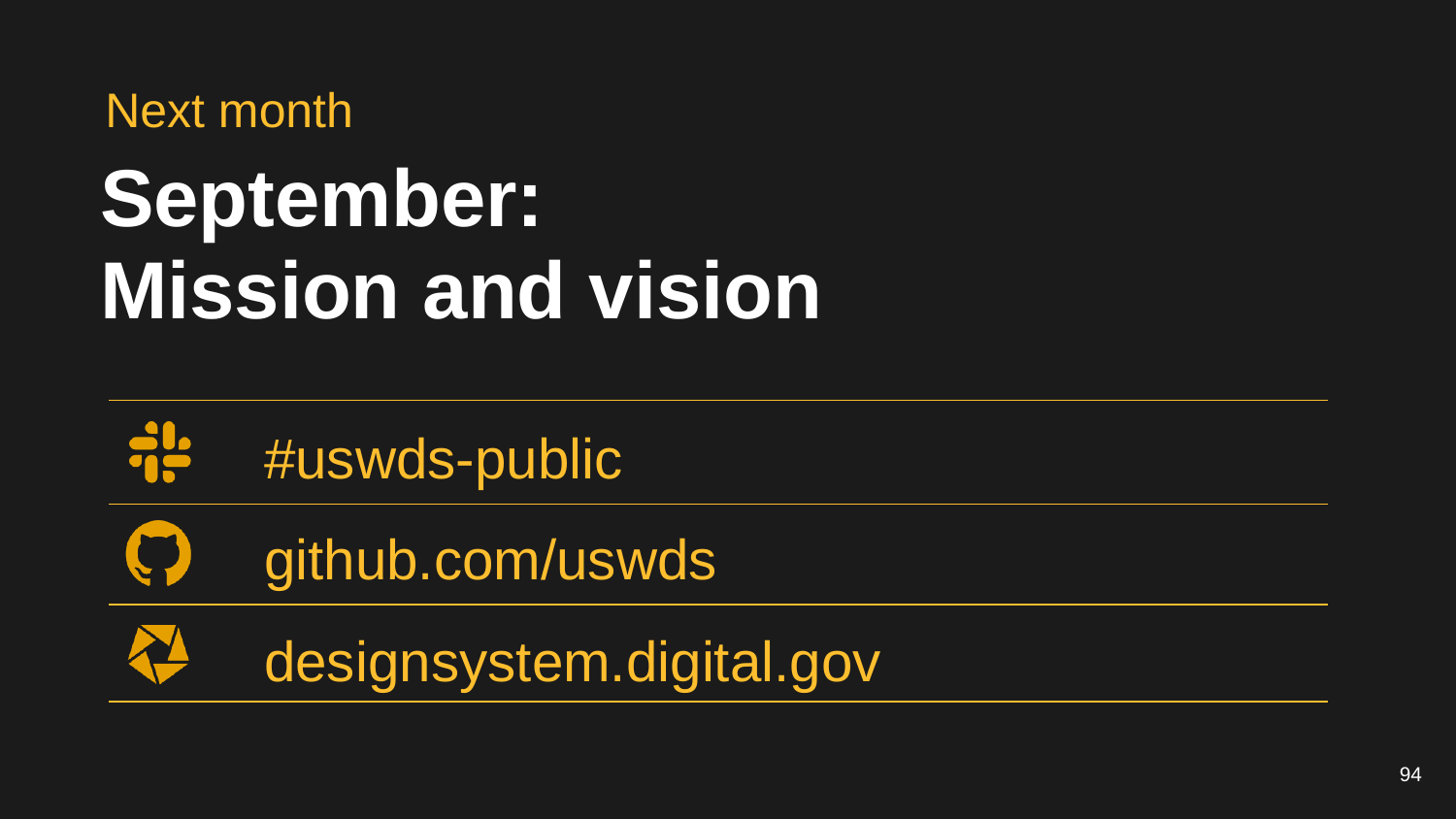

# Next month
September:
Mission and vision
#uswds-public
github.com/uswds
designsystem.digital.gov
94